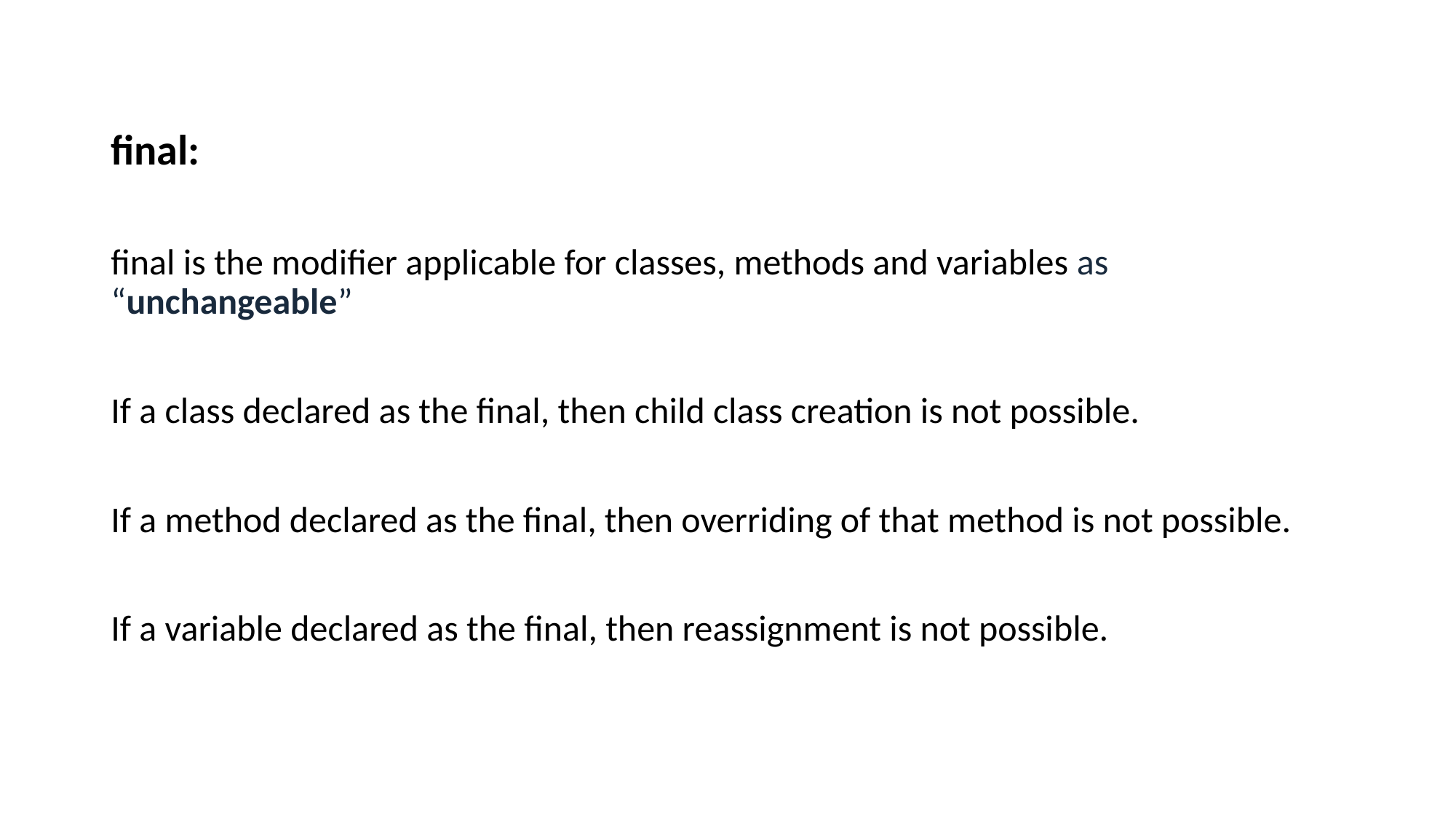

final:

final is the modifier applicable for classes, methods and variables as “unchangeable”

If a class declared as the final, then child class creation is not possible.

If a method declared as the final, then overriding of that method is not possible.

If a variable declared as the final, then reassignment is not possible.